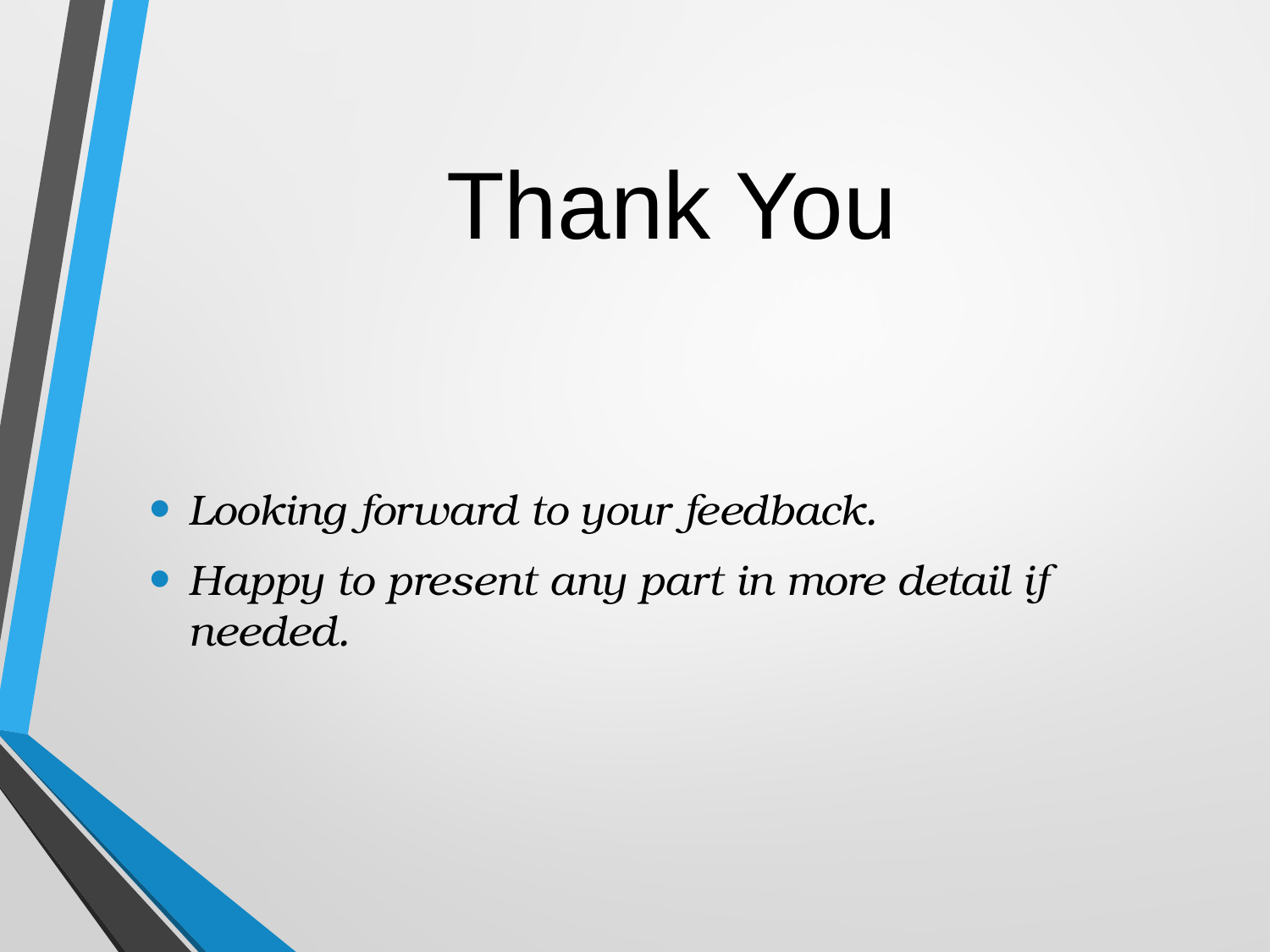

# Thank You
Looking forward to your feedback.
Happy to present any part in more detail if needed.